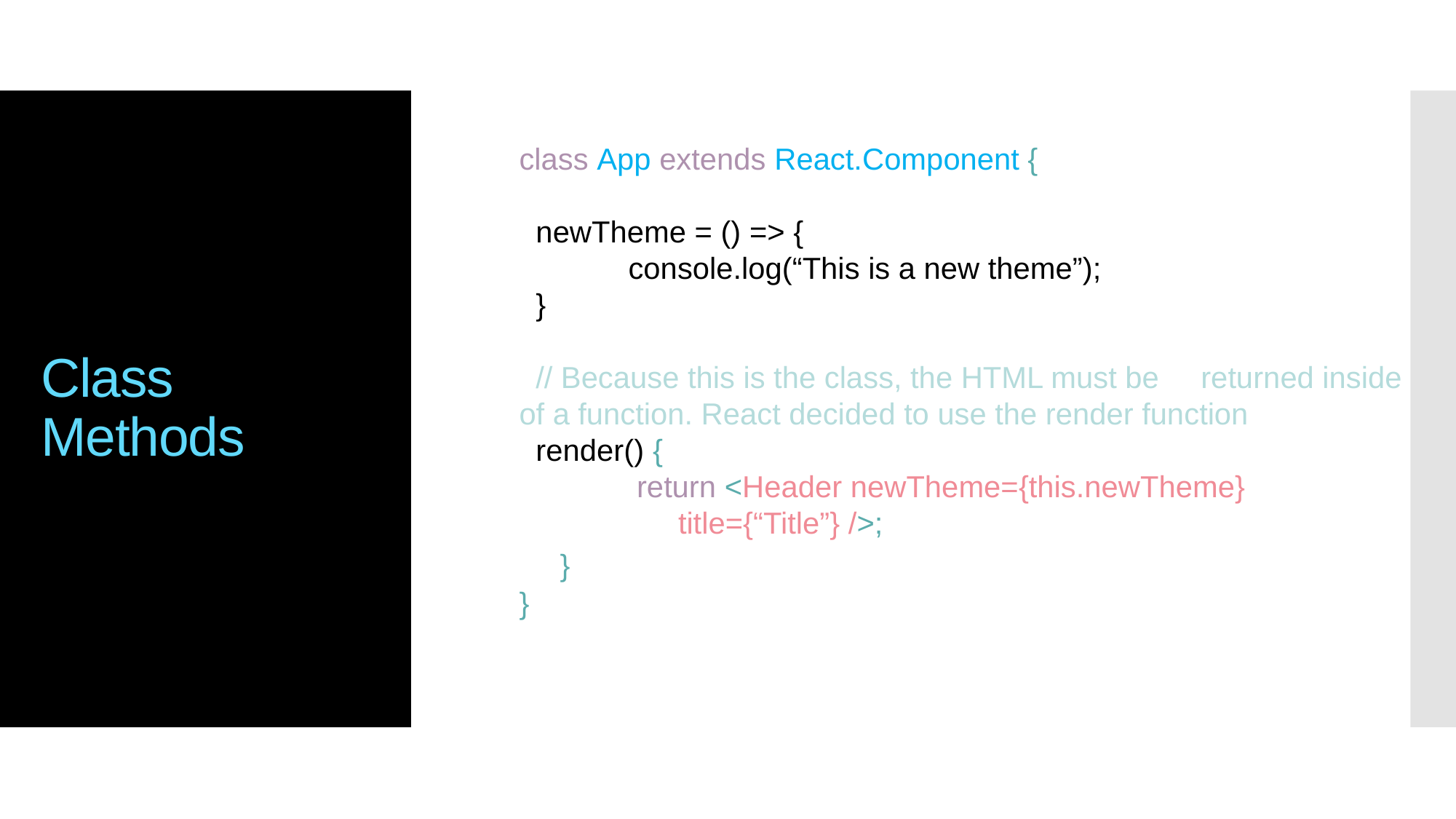

# Class Methods
class App extends React.Component {

  newTheme = () => {
	console.log(“This is a new theme”);
  }

  // Because this is the class, the HTML must be     returned inside of a function. React decided to use the render function
  render() {
  	 return <Header newTheme={this.newTheme}
                   title={“Title”} />;
    }
}